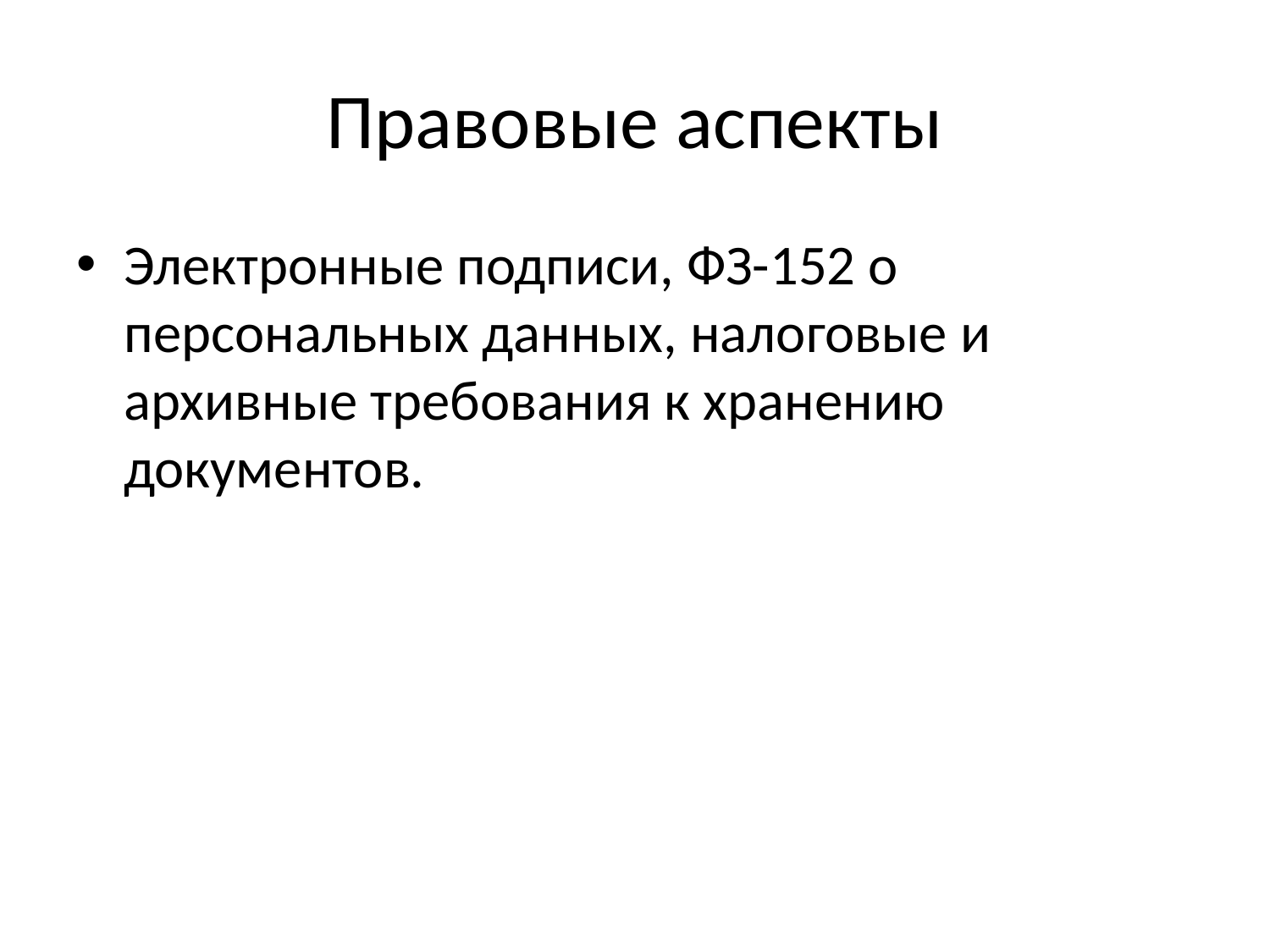

# Правовые аспекты
Электронные подписи, ФЗ-152 о персональных данных, налоговые и архивные требования к хранению документов.